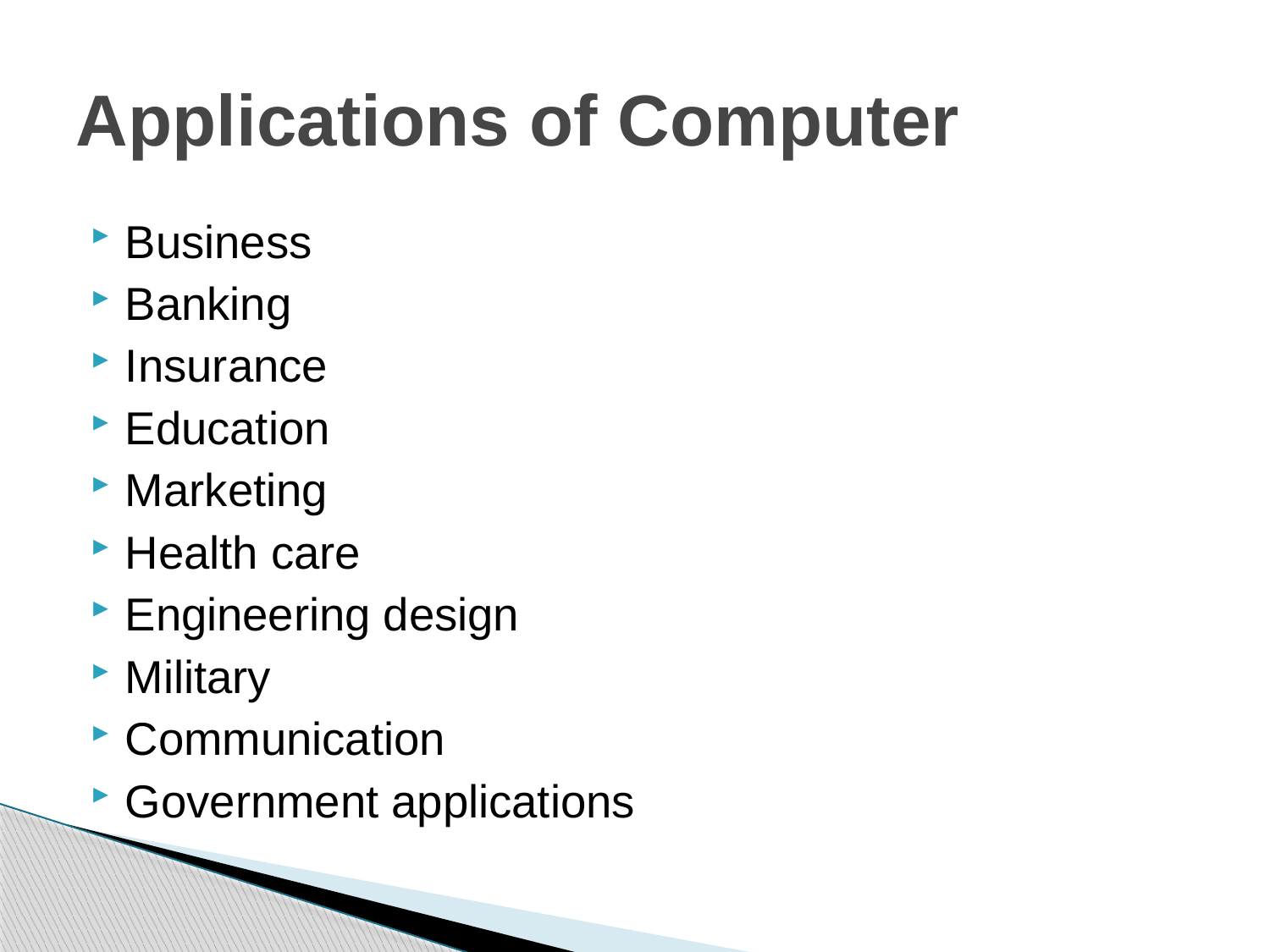

# Applications of Computer
Business
Banking
Insurance
Education
Marketing
Health care
Engineering design
Military
Communication
Government applications